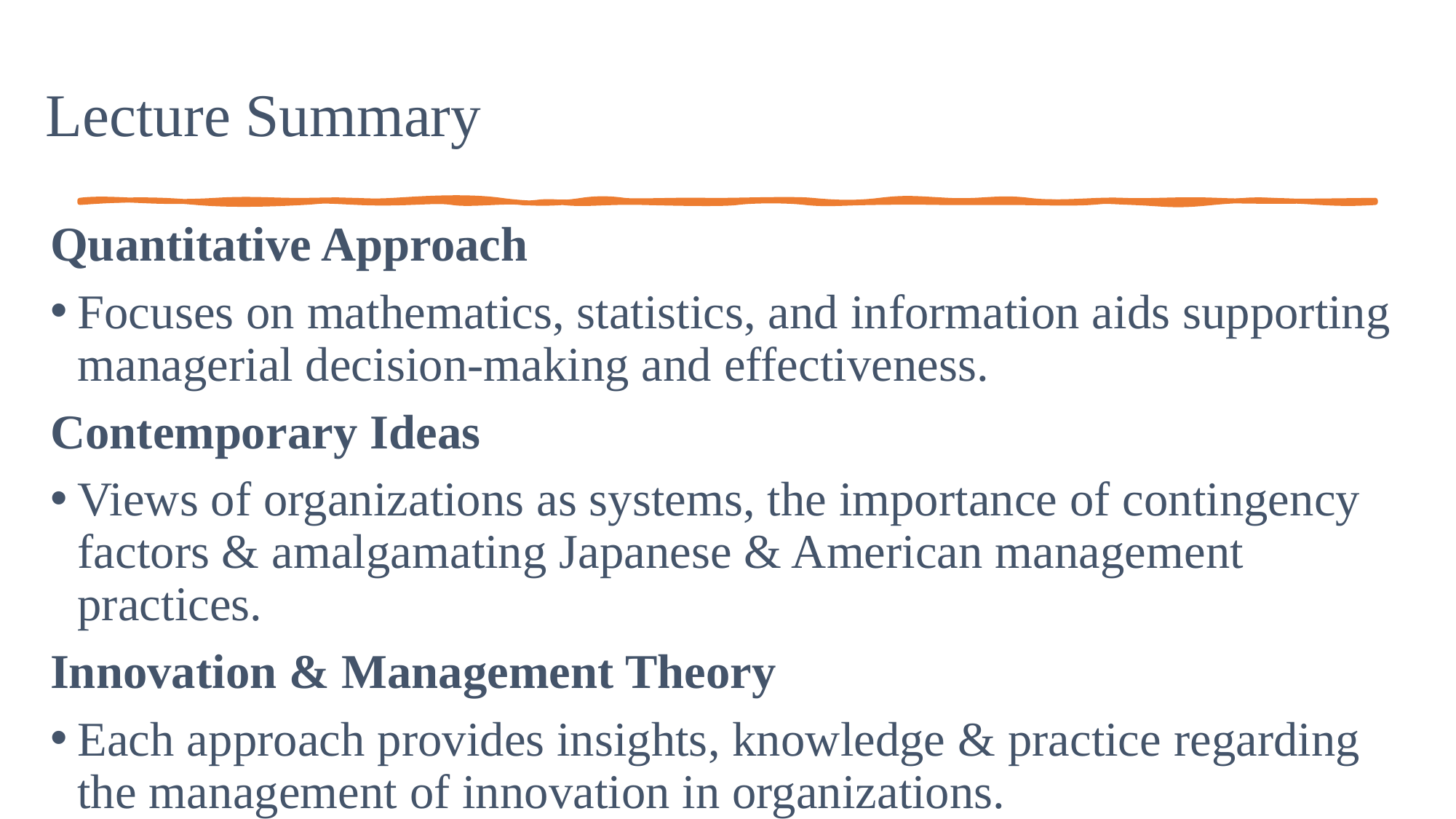

# Lecture Summary

Quantitative Approach
Focuses on mathematics, statistics, and information aids supporting managerial decision-making and effectiveness.
Contemporary Ideas
Views of organizations as systems, the importance of contingency factors & amalgamating Japanese & American management practices.
Innovation & Management Theory
Each approach provides insights, knowledge & practice regarding the management of innovation in organizations.